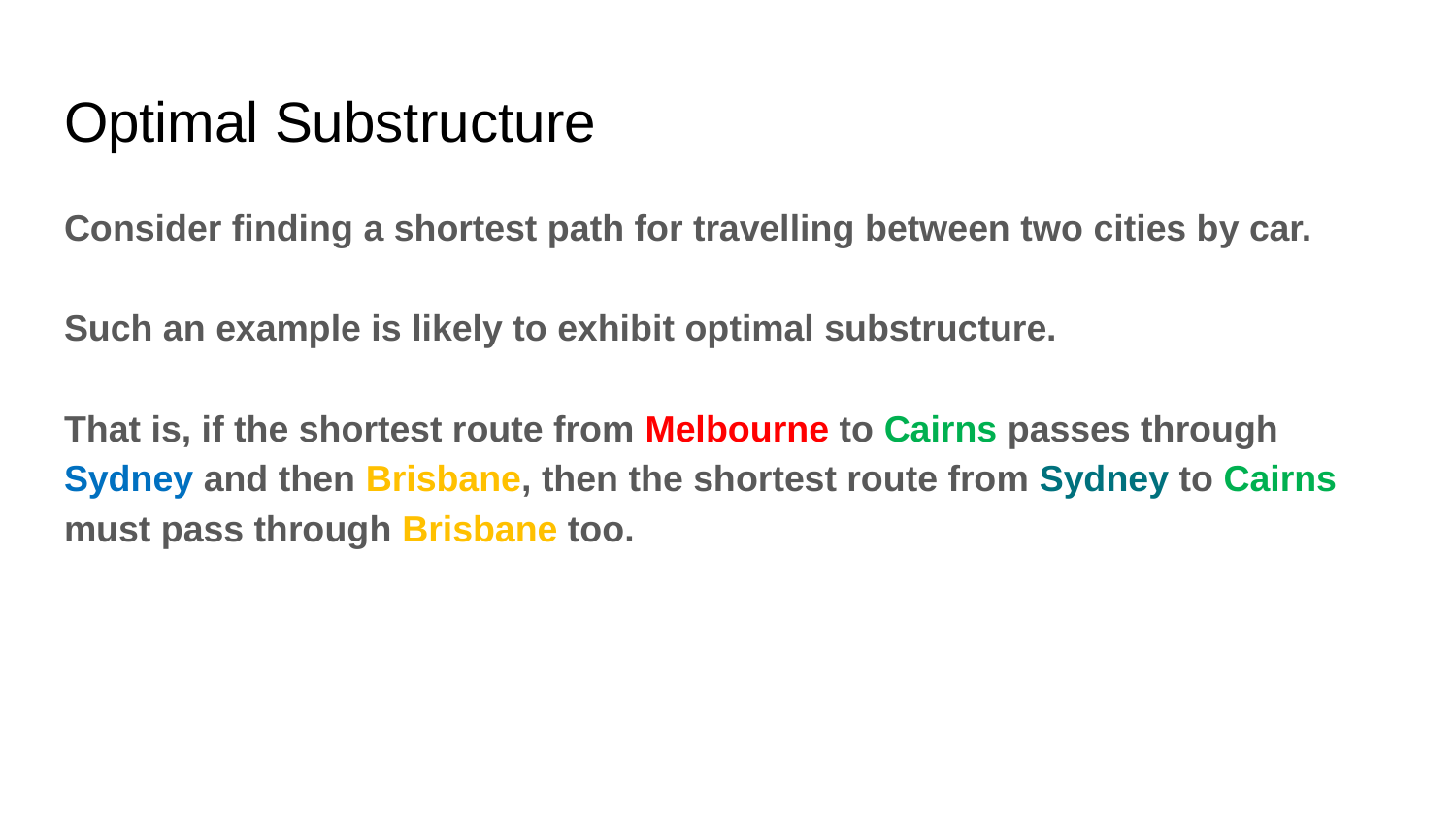

# Optimal Substructure
Consider finding a shortest path for travelling between two cities by car.

Such an example is likely to exhibit optimal substructure.

That is, if the shortest route from Melbourne to Cairns passes through Sydney and then Brisbane, then the shortest route from Sydney to Cairns must pass through Brisbane too.